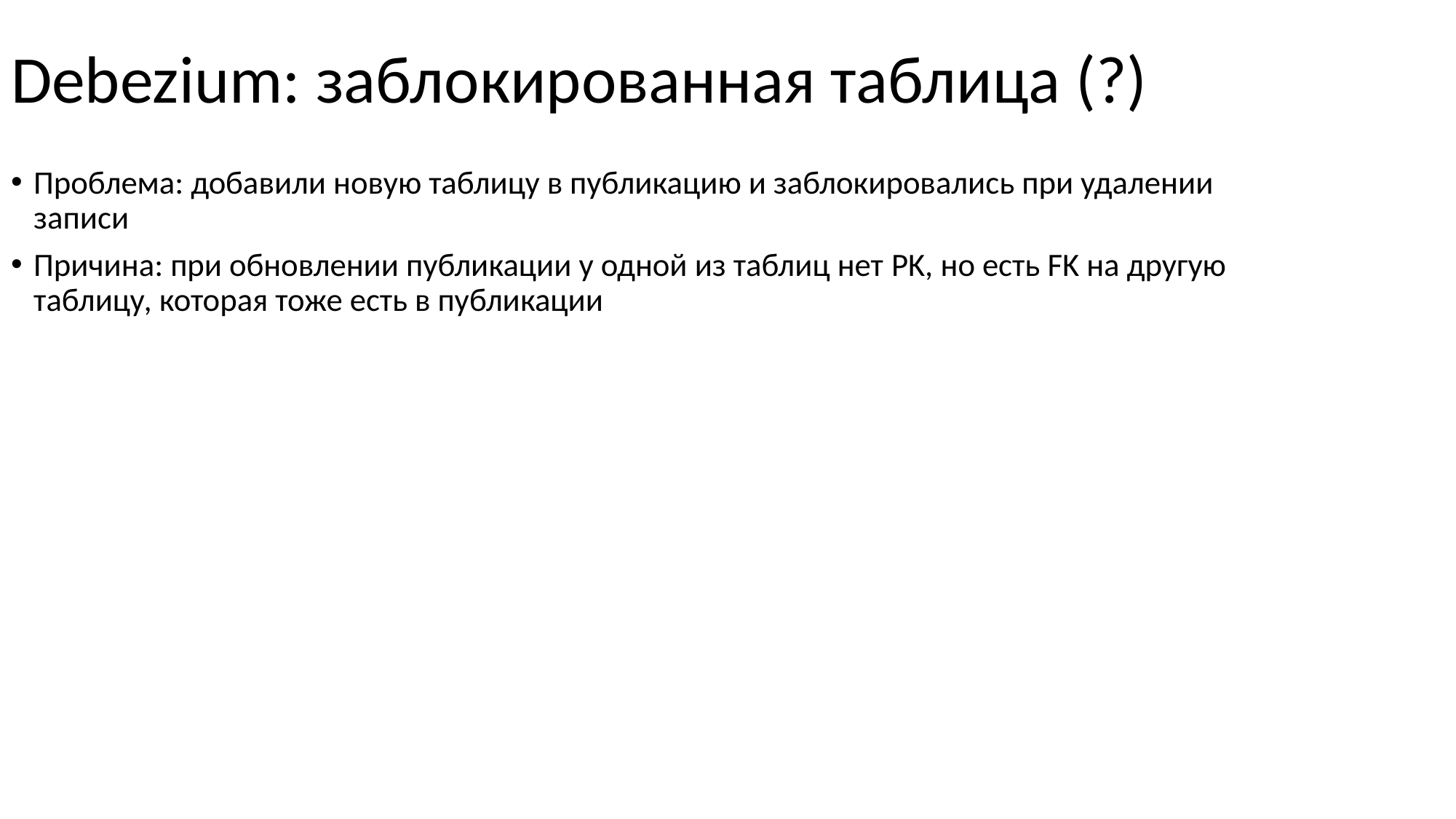

# Debezium: заблокированная таблица (?)
Проблема: добавили новую таблицу в публикацию и заблокировались при удалении записи
Причина: при обновлении публикации у одной из таблиц нет PK, но есть FK на другую таблицу, которая тоже есть в публикации